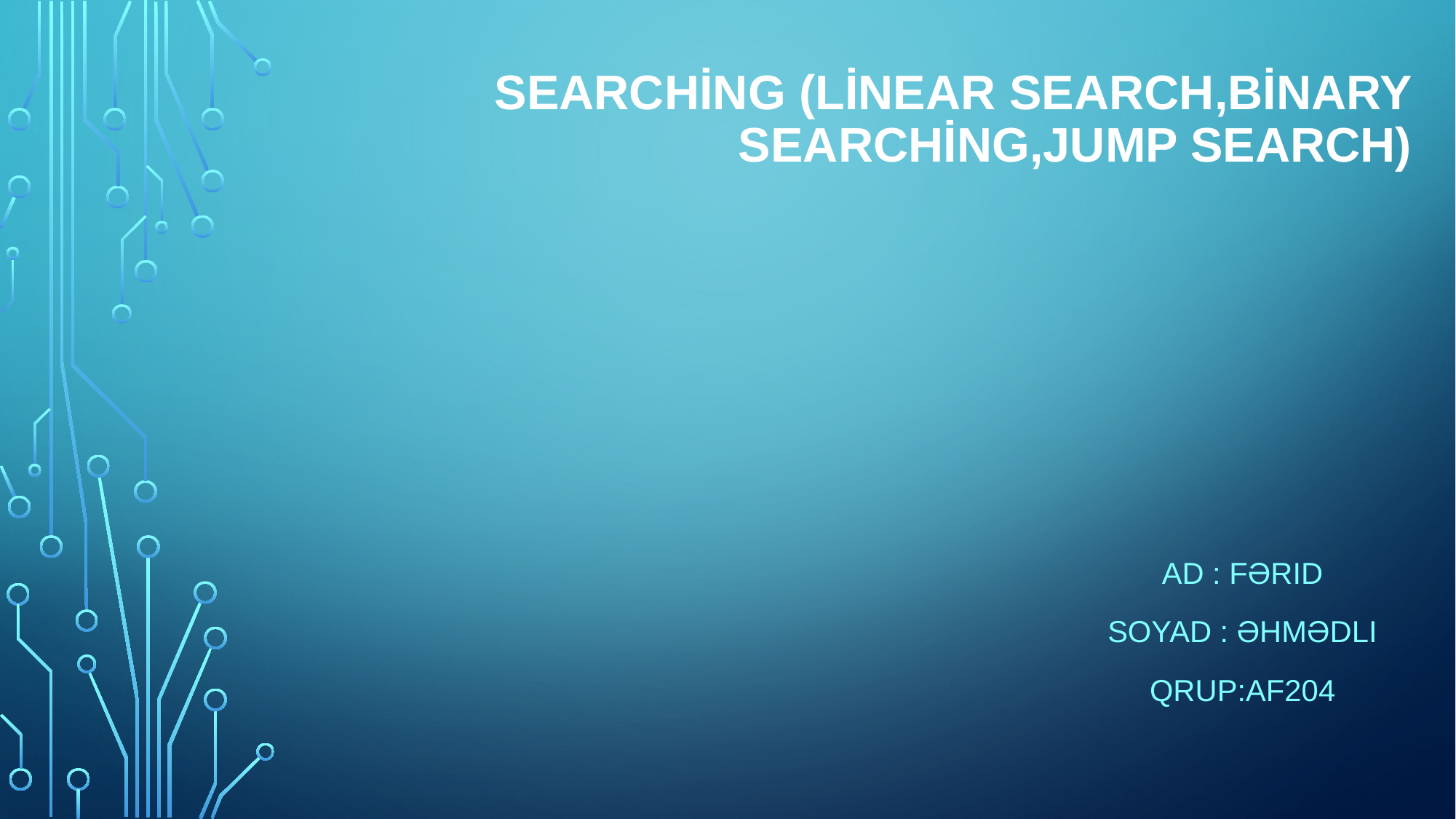

# Searching (Linear search,Binary searching,jump search)
Ad : FərId
Soyad : ƏhmədlI
Qrup:AF204